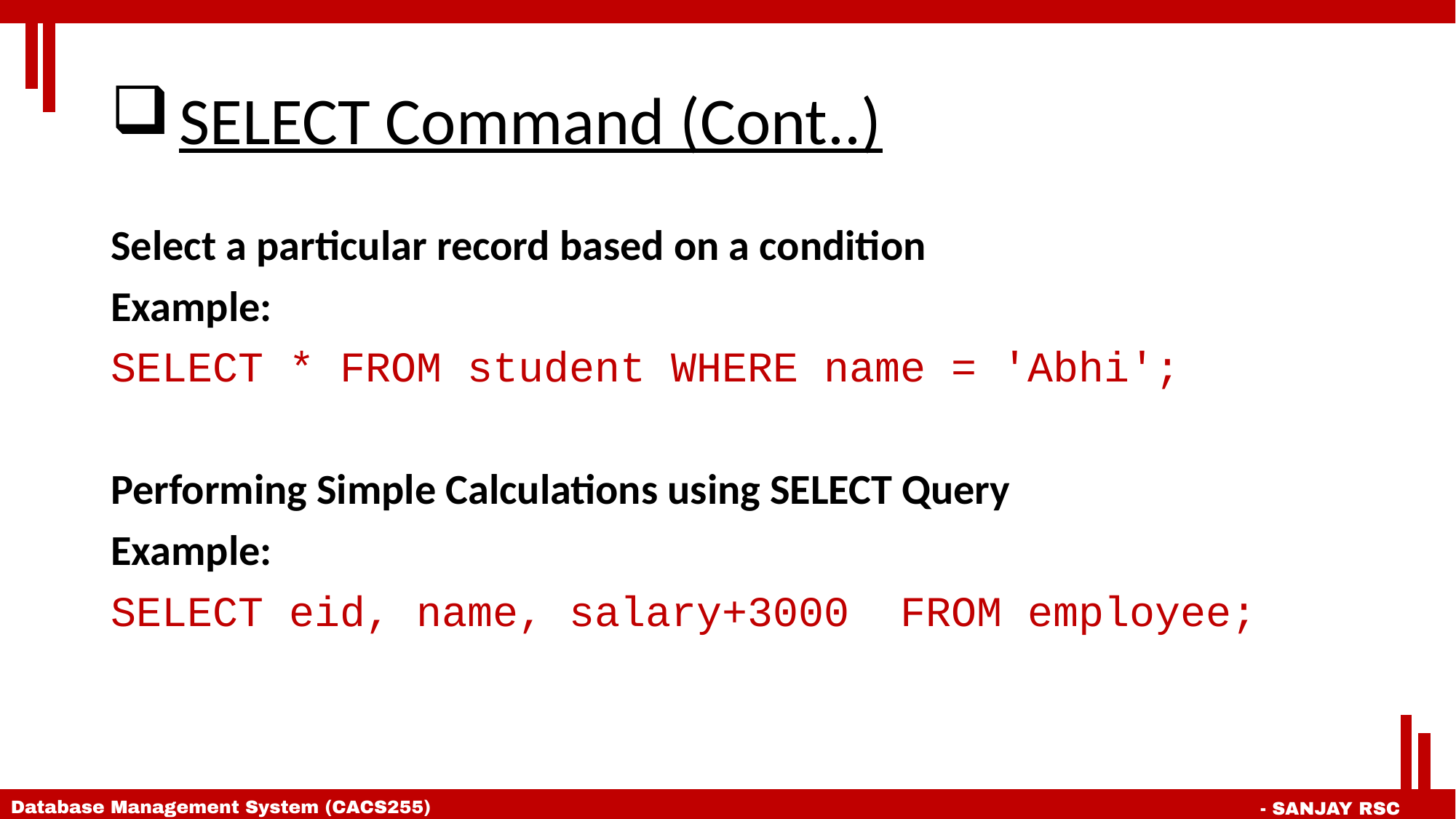

# SELECT Command (Cont..)
Select a particular record based on a condition
Example:
SELECT * FROM student WHERE name = 'Abhi';

Performing Simple Calculations using SELECT Query
Example:
SELECT eid, name, salary+3000  FROM employee;